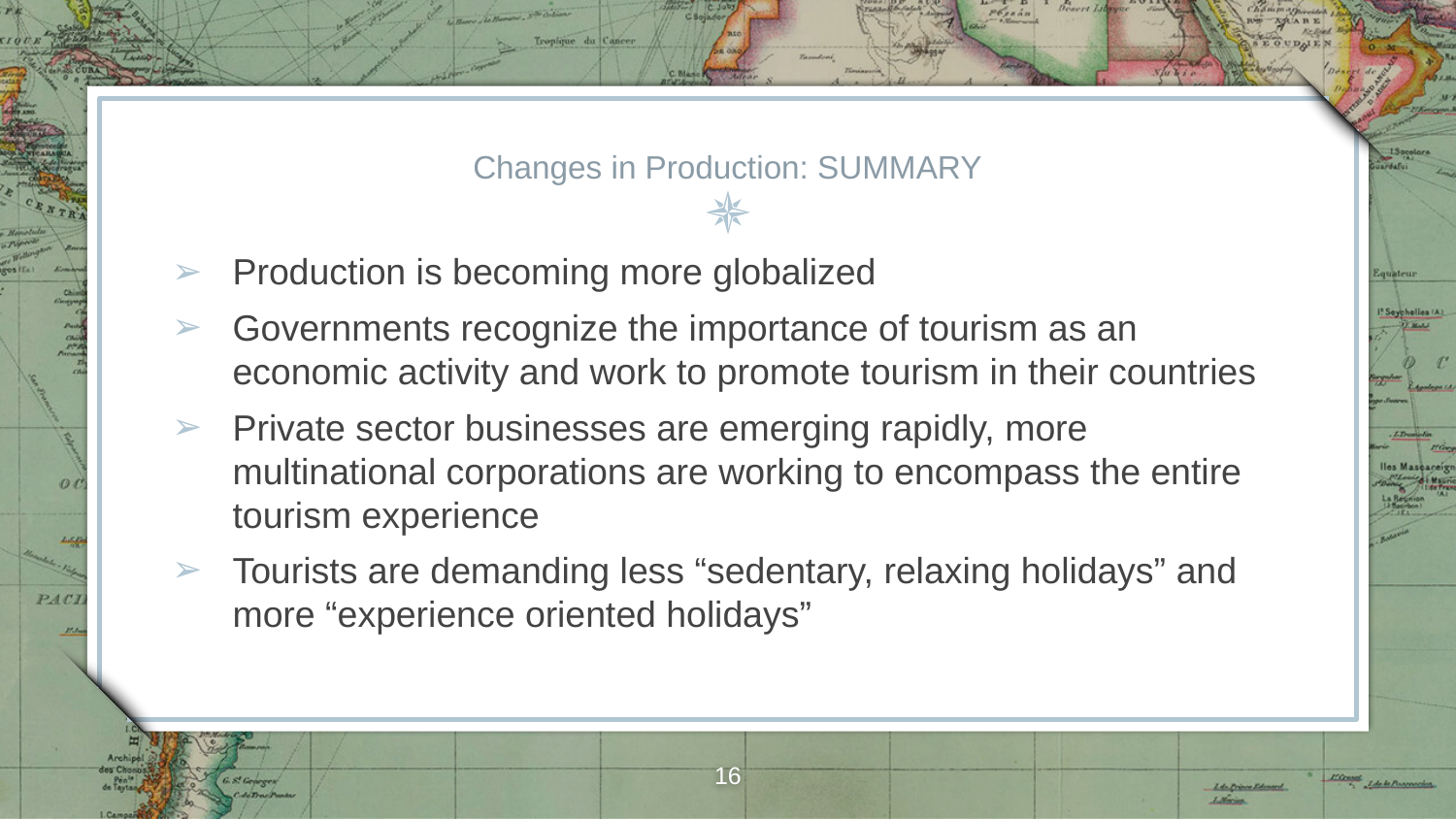

# Changes in Production: SUMMARY
Production is becoming more globalized
Governments recognize the importance of tourism as an economic activity and work to promote tourism in their countries
Private sector businesses are emerging rapidly, more multinational corporations are working to encompass the entire tourism experience
Tourists are demanding less “sedentary, relaxing holidays” and more “experience oriented holidays”
16